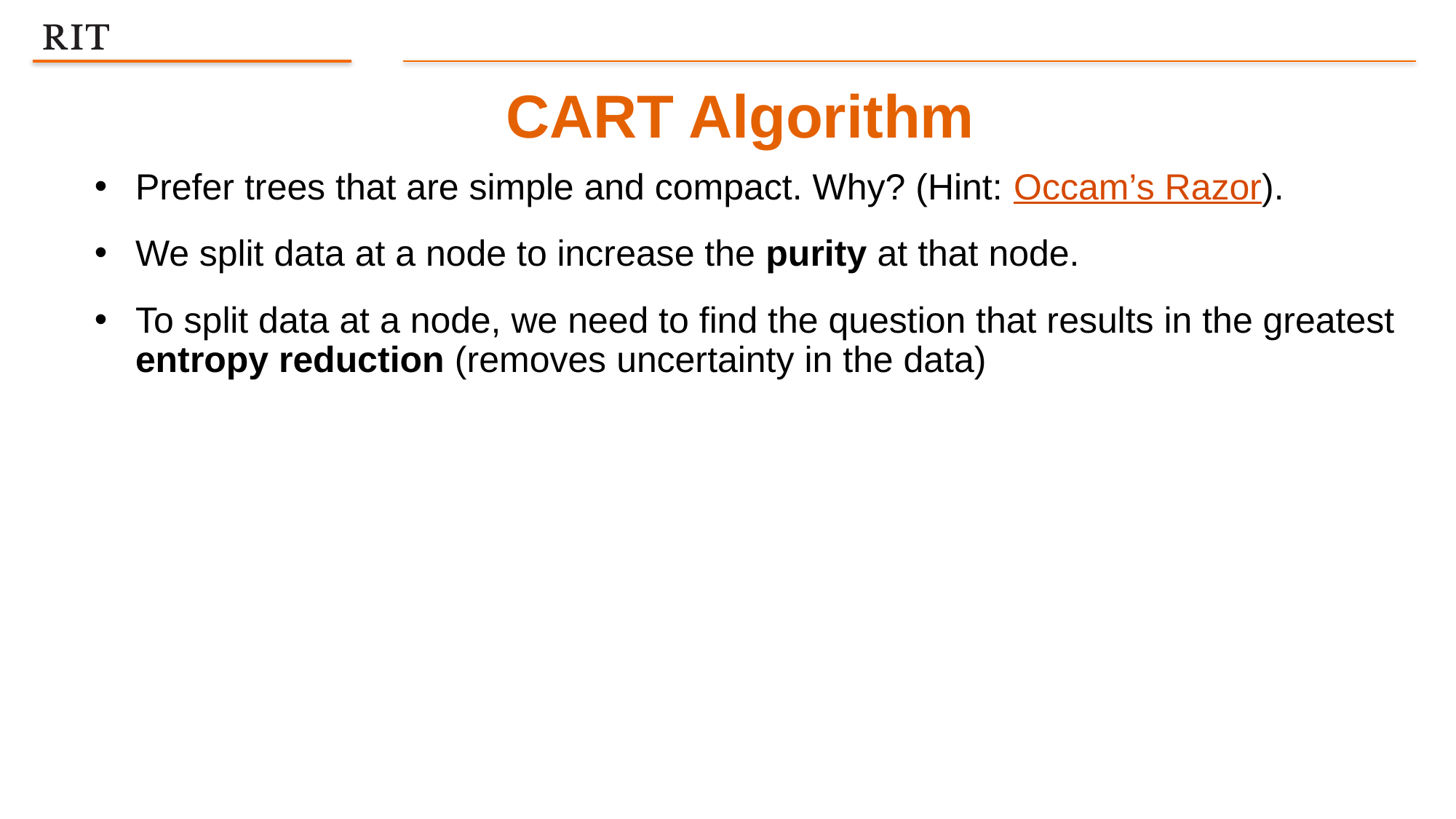

CART Algorithm
Prefer trees that are simple and compact. Why? (Hint: Occam’s Razor).
We split data at a node to increase the purity at that node.
To split data at a node, we need to find the question that results in the greatest entropy reduction (removes uncertainty in the data)